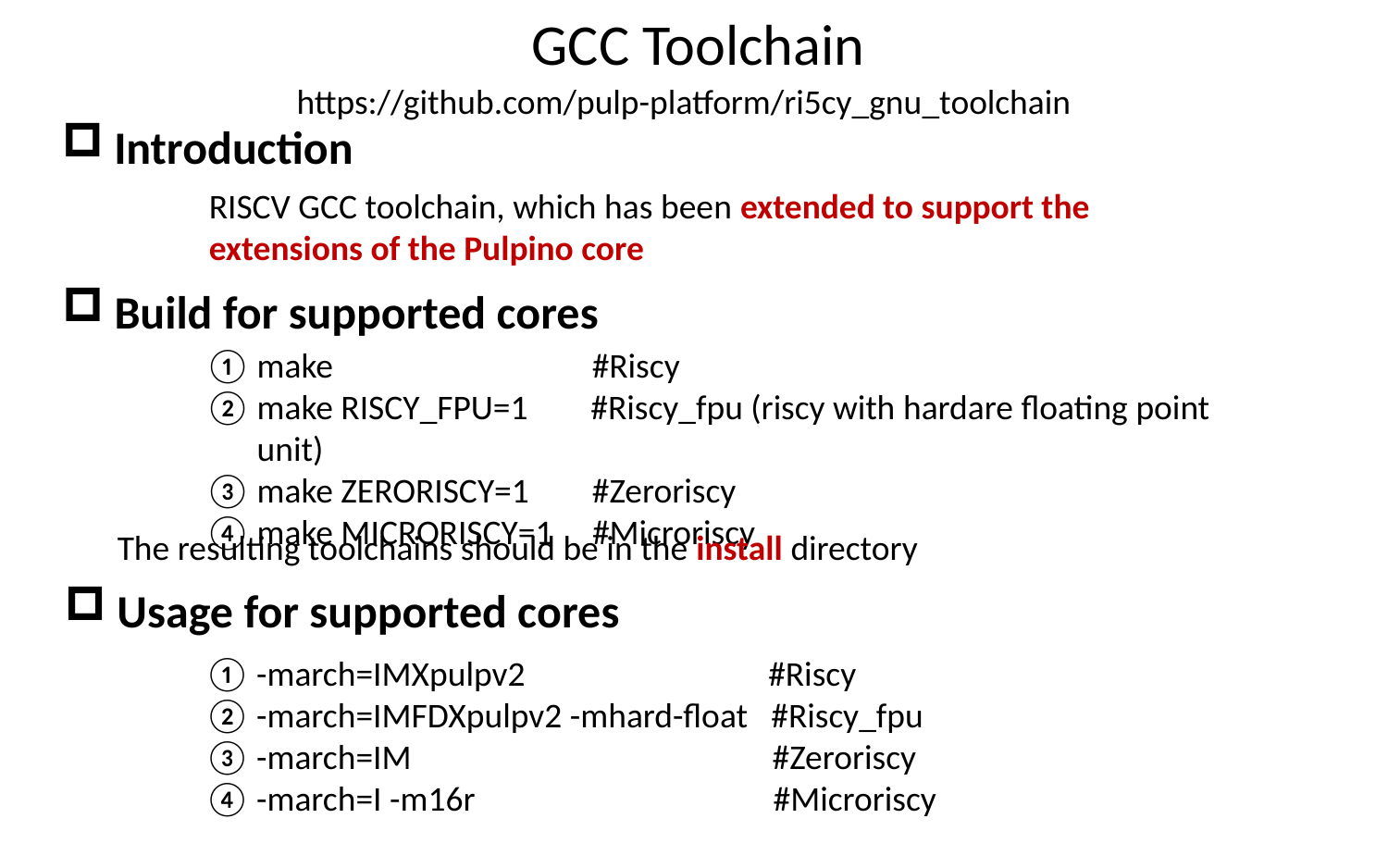

# GCC Toolchain
https://github.com/pulp-platform/ri5cy_gnu_toolchain
Introduction
RISCV GCC toolchain, which has been extended to support the extensions of the Pulpino core
Build for supported cores
make                                 #Riscy
make RISCY_FPU=1        #Riscy_fpu (riscy with hardare floating point unit)
make ZERORISCY=1        #Zeroriscy
make MICRORISCY=1     #Microriscy
The resulting toolchains should be in the install directory
Usage for supported cores
-march=IMXpulpv2                               #Riscy
-march=IMFDXpulpv2 -mhard-float   #Riscy_fpu
-march=IM                                              #Zeroriscy
-march=I -m16r                                      #Microriscy